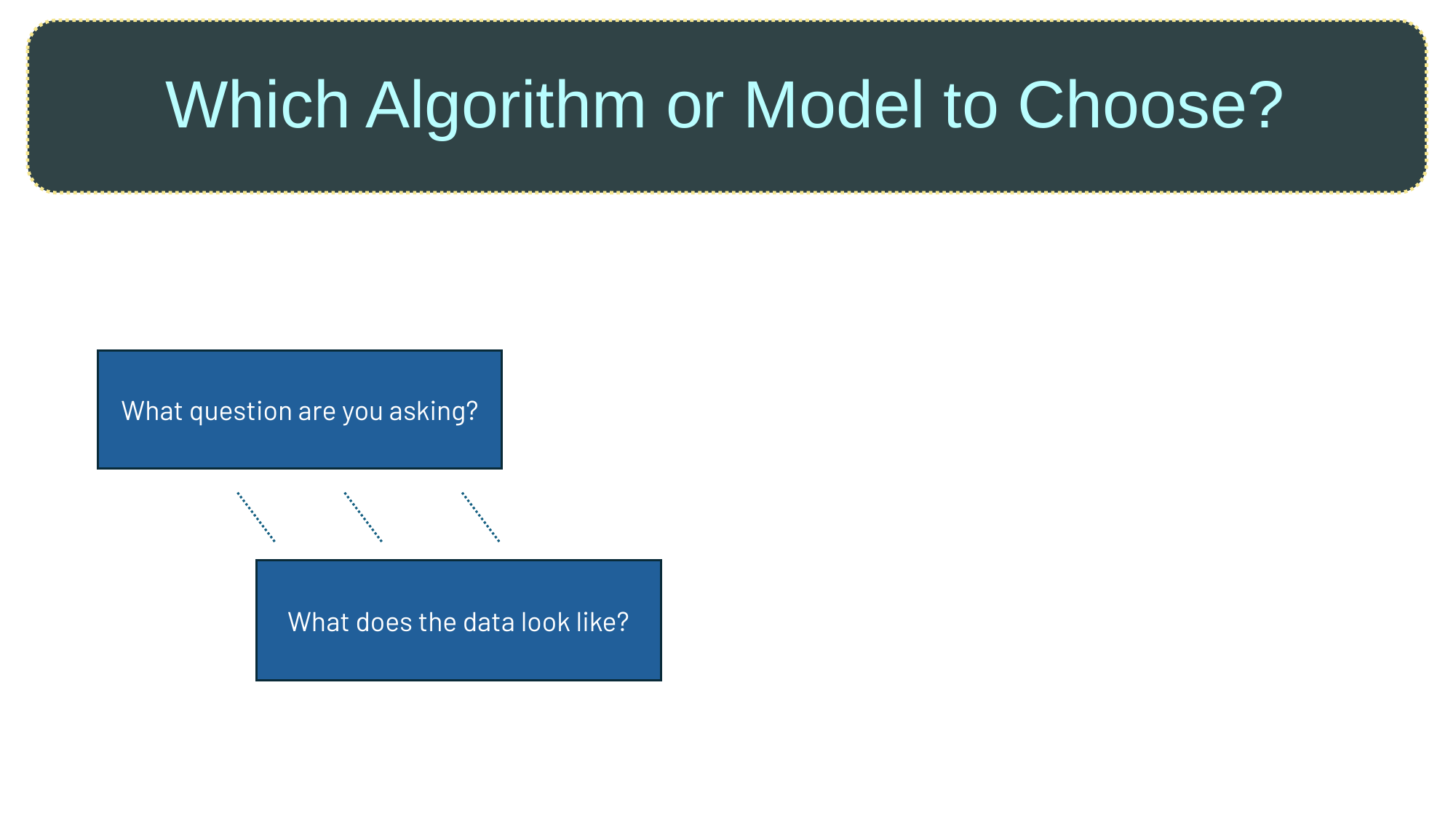

# Which Algorithm or Model to Choose?
What question are you asking?
What does the data look like?